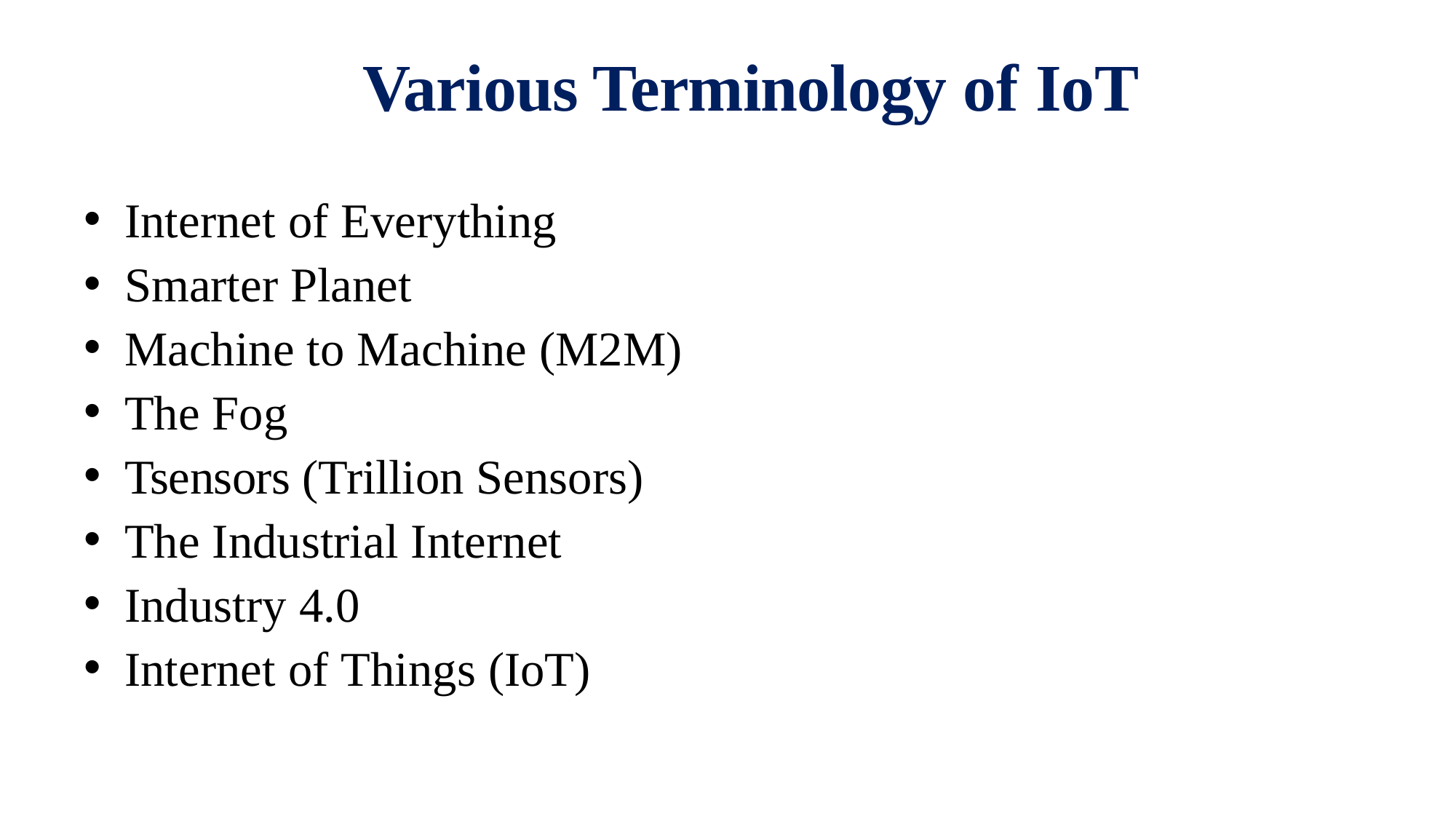

Various Terminology of IoT
Internet of Everything
Smarter Planet
Machine to Machine (M2M)
The Fog
Tsensors (Trillion Sensors)
The Industrial Internet
Industry 4.0
Internet of Things (IoT)